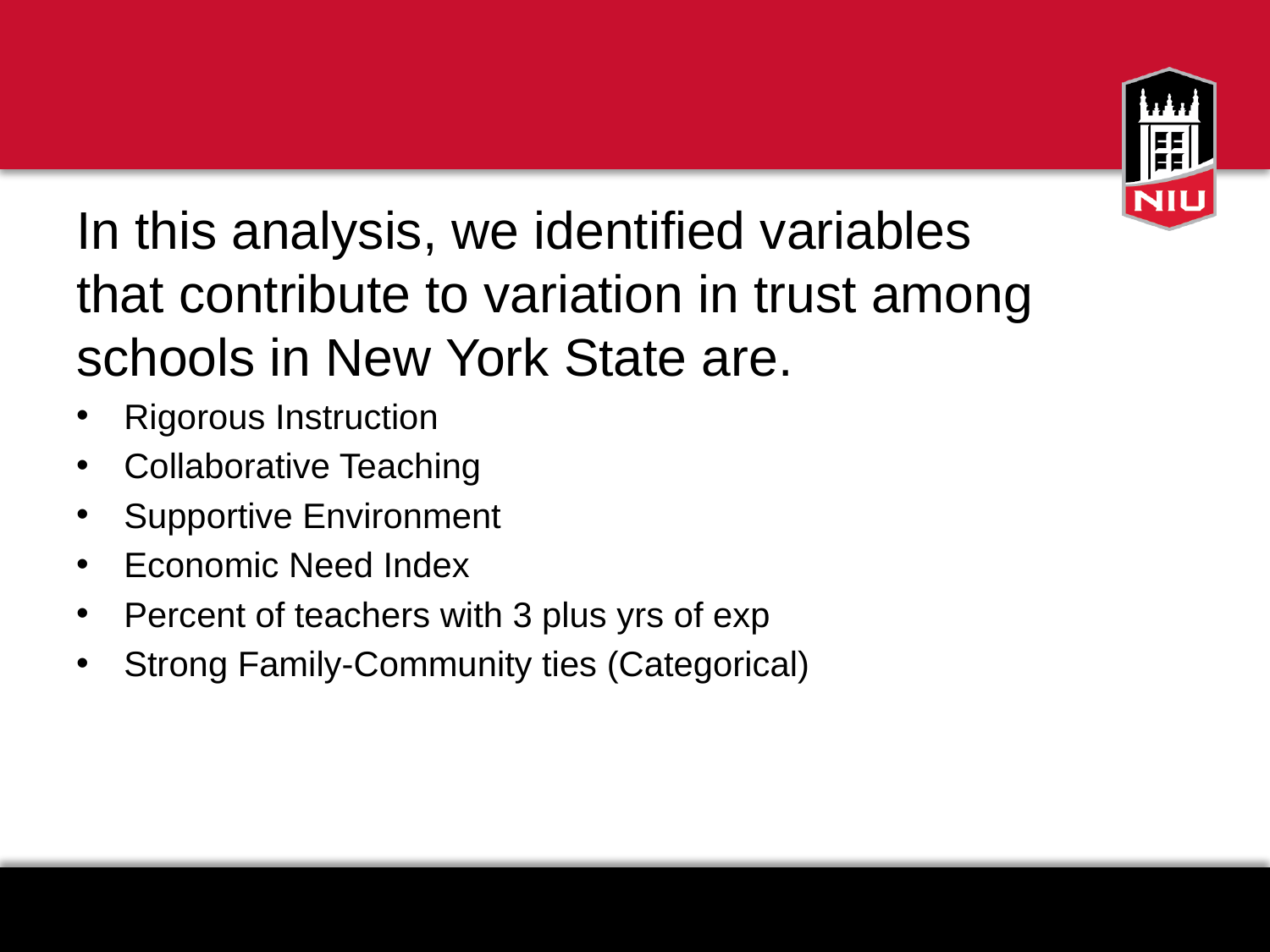

#
In this analysis, we identified variables that contribute to variation in trust among schools in New York State are.
Rigorous Instruction
Collaborative Teaching
Supportive Environment
Economic Need Index
Percent of teachers with 3 plus yrs of exp
Strong Family-Community ties (Categorical)